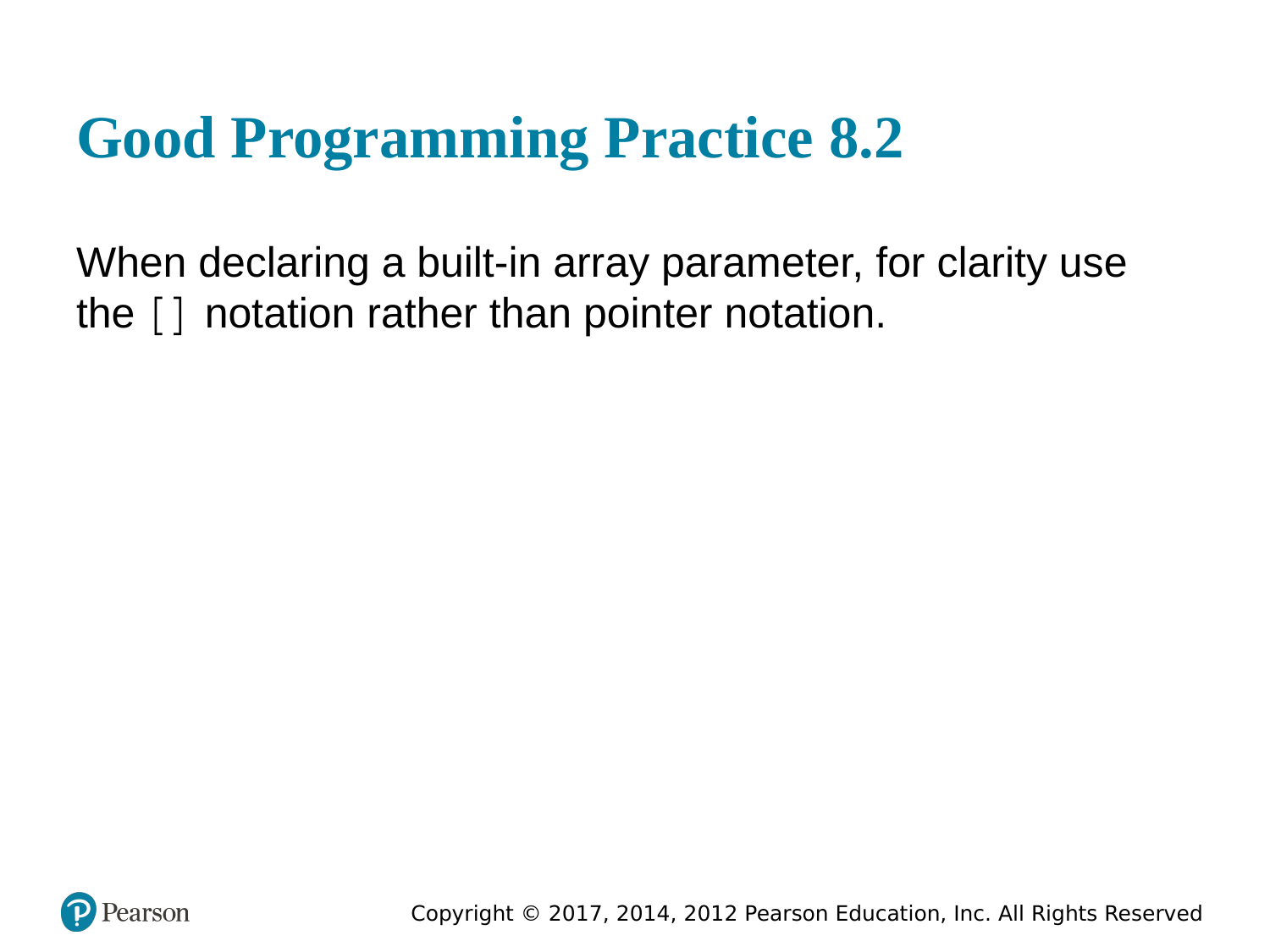

# Good Programming Practice 8.2
When declaring a built-in array parameter, for clarity use the [] notation rather than pointer notation.